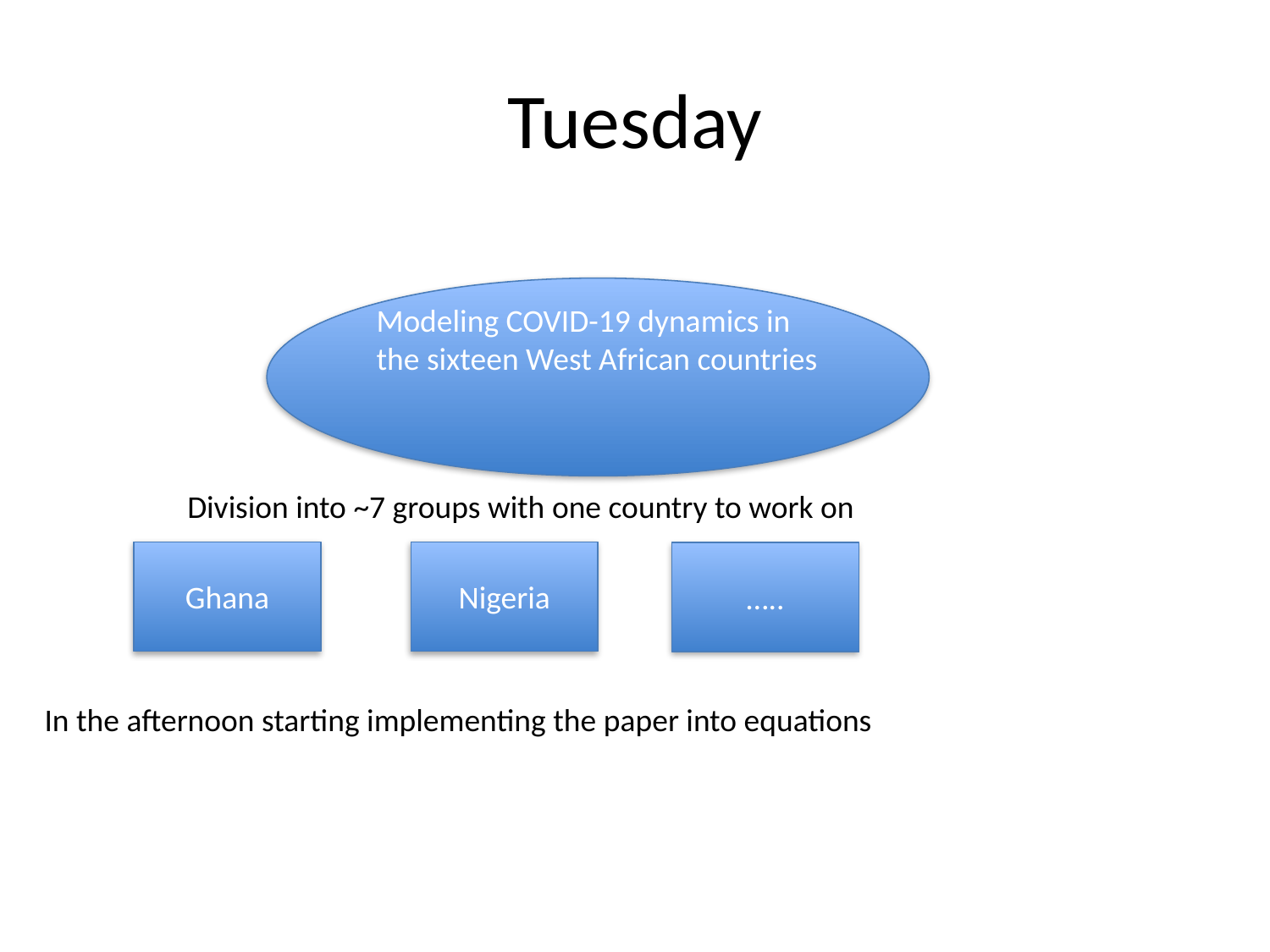

# Tuesday
Modeling COVID-19 dynamics in the sixteen West African countries

Division into ~7 groups with one country to work on
Ghana
Nigeria
…..
In the afternoon starting implementing the paper into equations